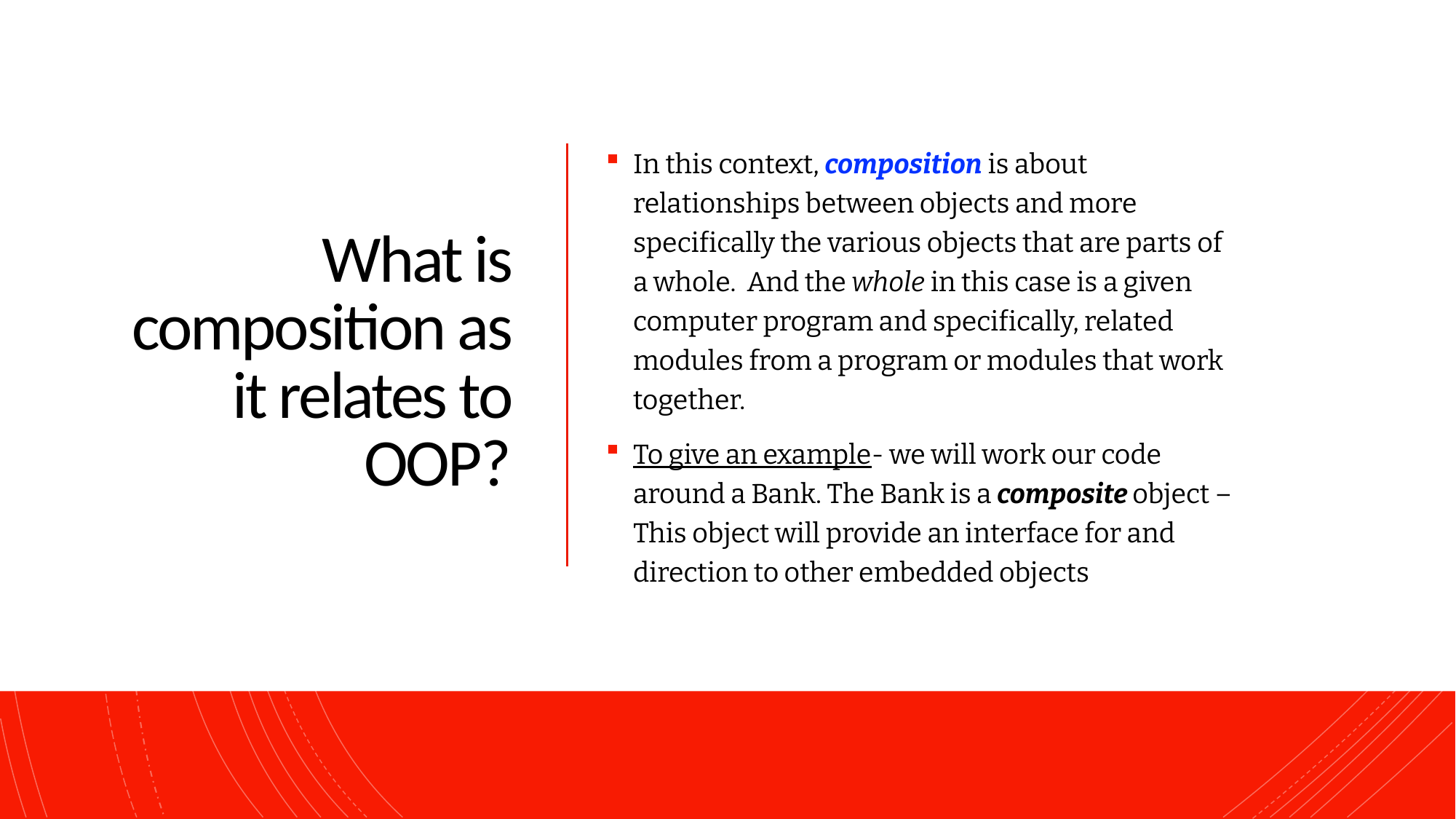

# What is composition as it relates to OOP?
In this context, composition is about relationships between objects and more specifically the various objects that are parts of a whole.  And the whole in this case is a given computer program and specifically, related modules from a program or modules that work together.
To give an example- we will work our code around a Bank. The Bank is a composite object – This object will provide an interface for and direction to other embedded objects